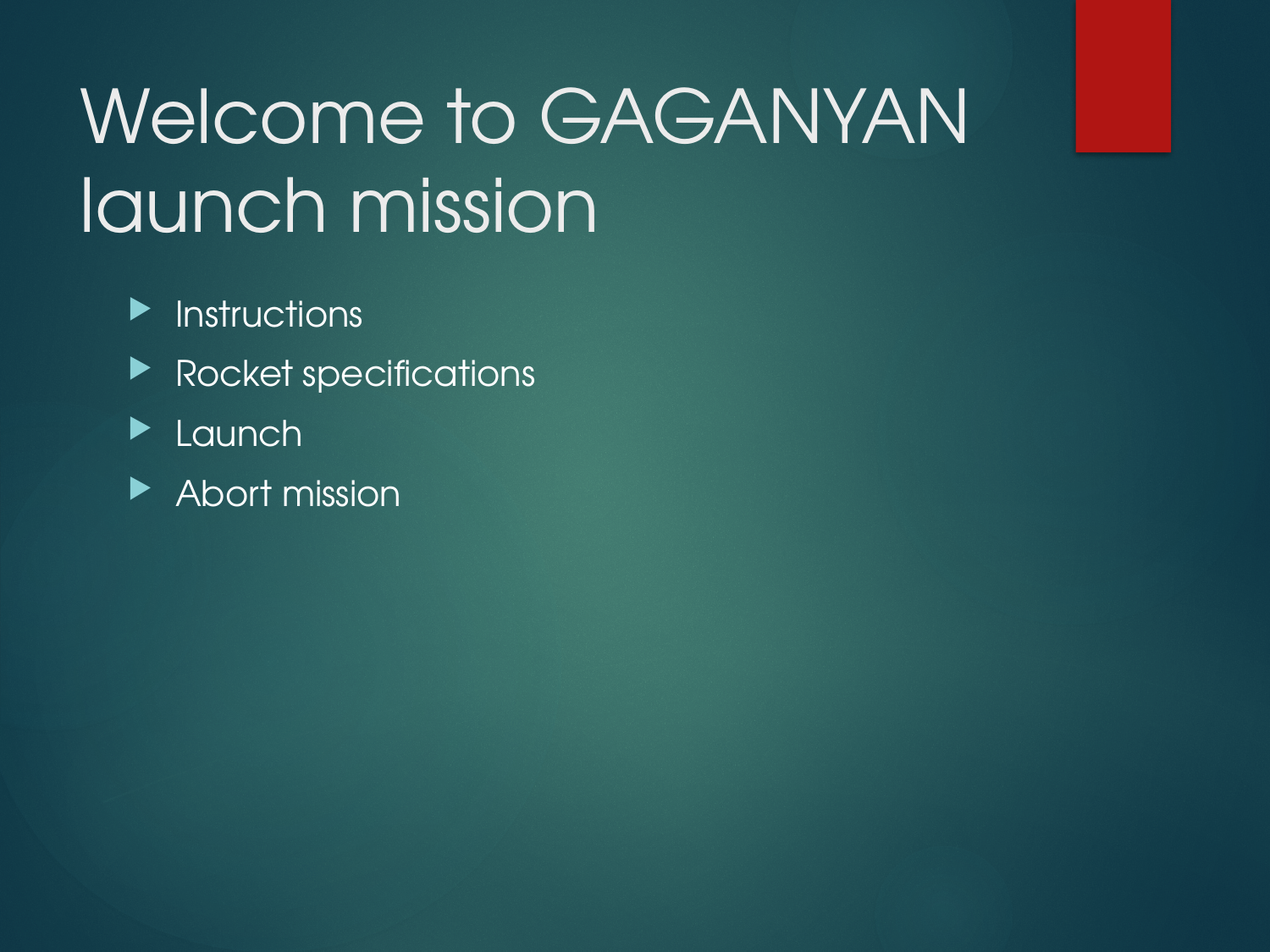

# Welcome to GAGANYAN launch mission
Instructions
Rocket specifications
Launch
Abort mission